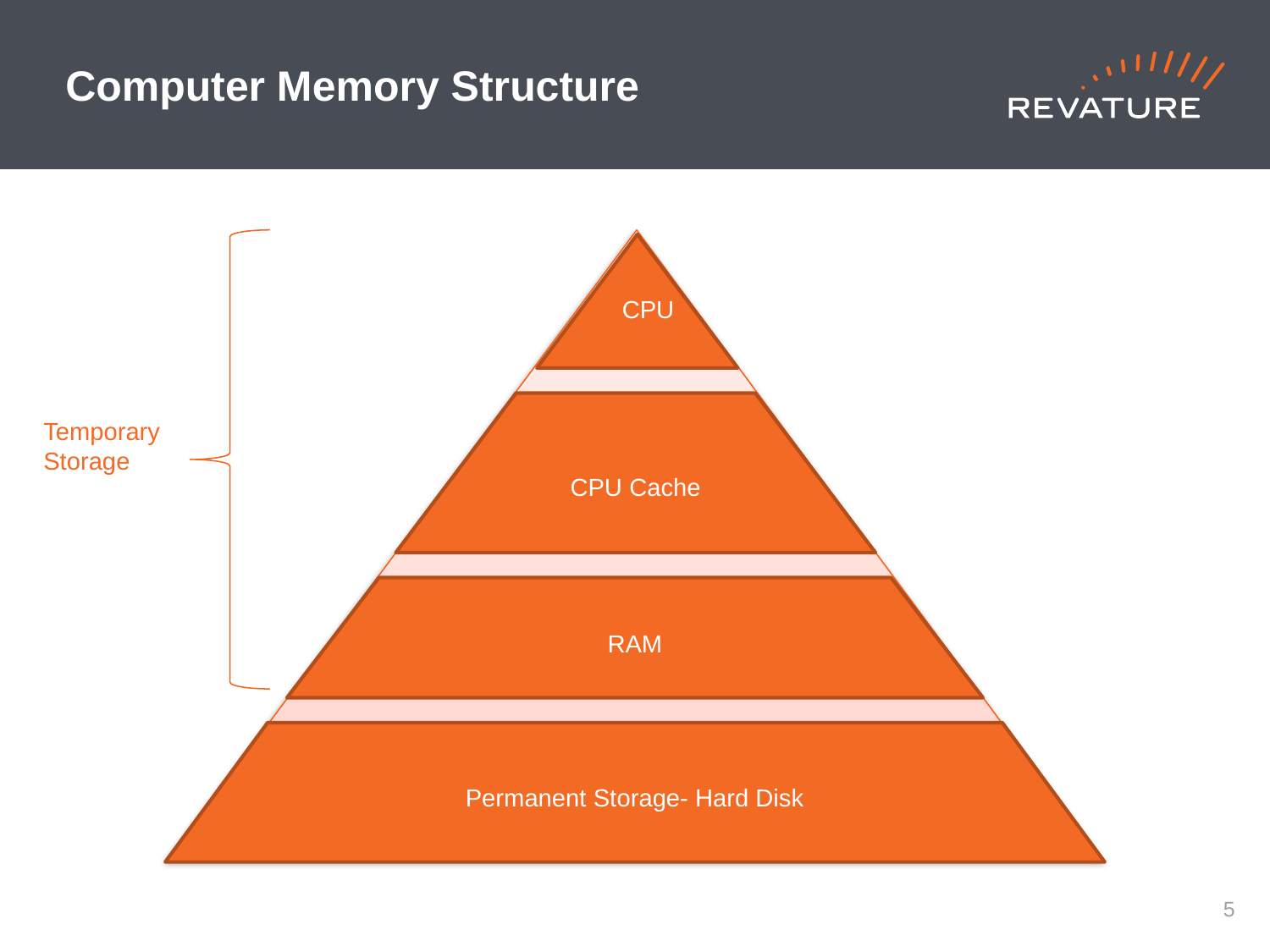

# Computer Memory Structure

CPU
CPU Cache
RAM
Permanent Storage- Hard Disk

Temporary Storage
5